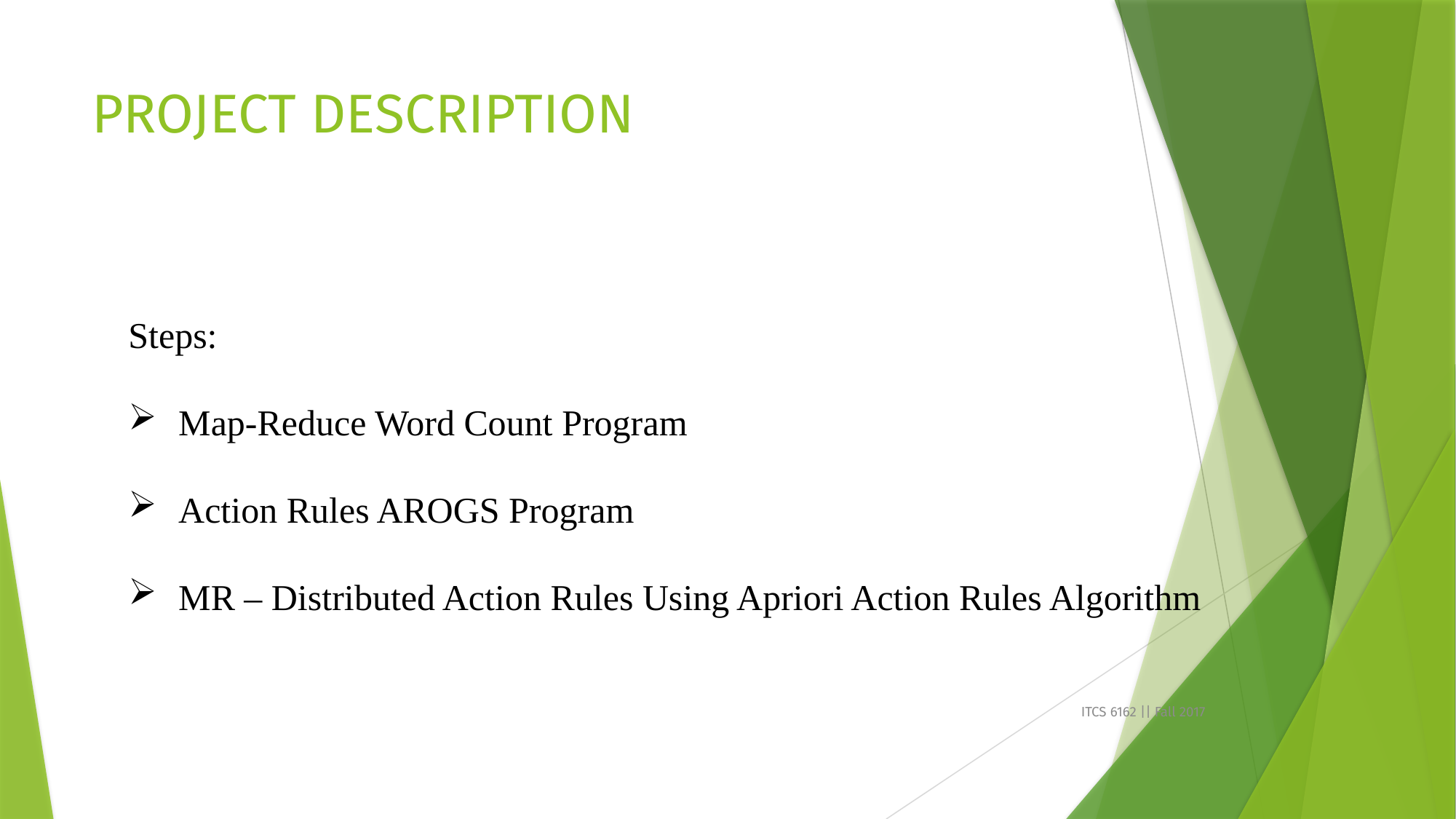

# PROJECT DESCRIPTION
Steps:

 Map-Reduce Word Count Program

 Action Rules AROGS Program

 MR – Distributed Action Rules Using Apriori Action Rules Algorithm

ITCS 6162 || Fall 2017